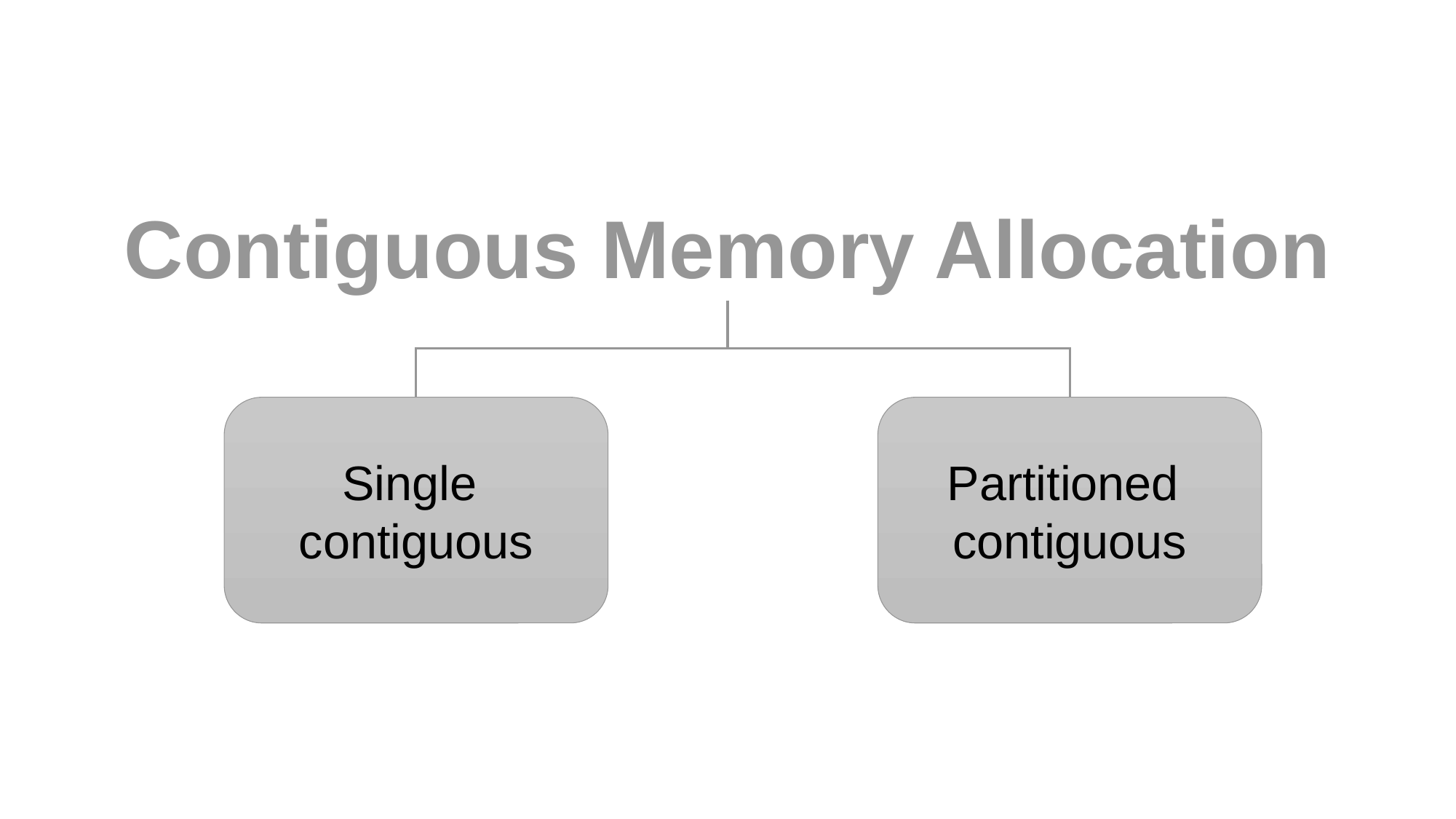

Contiguous Memory Allocation
Partitioned  contiguous
Single
contiguous